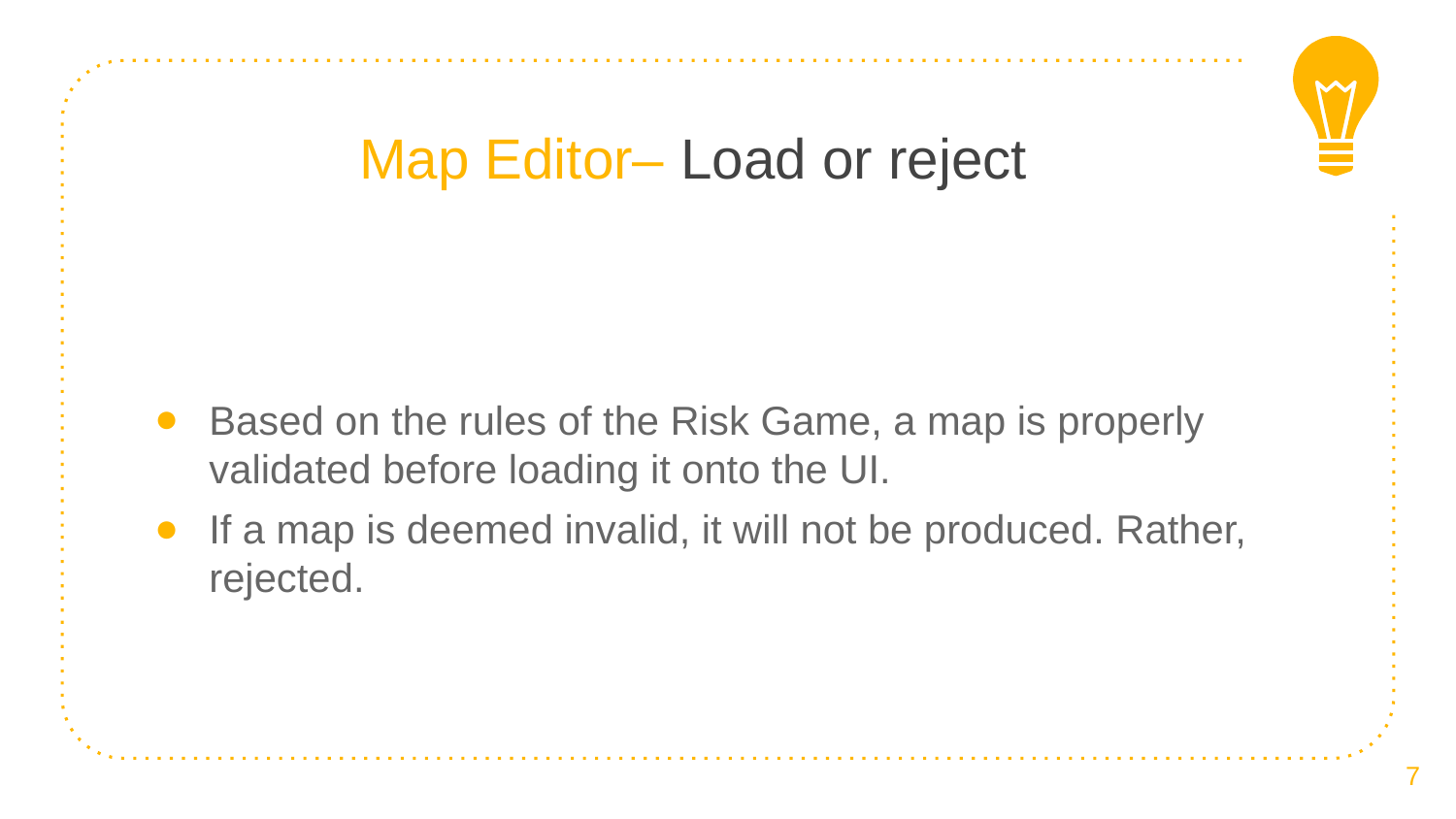

# Map Editor– Load or reject

Based on the rules of the Risk Game, a map is properly validated before loading it onto the UI.
If a map is deemed invalid, it will not be produced. Rather, rejected.

7